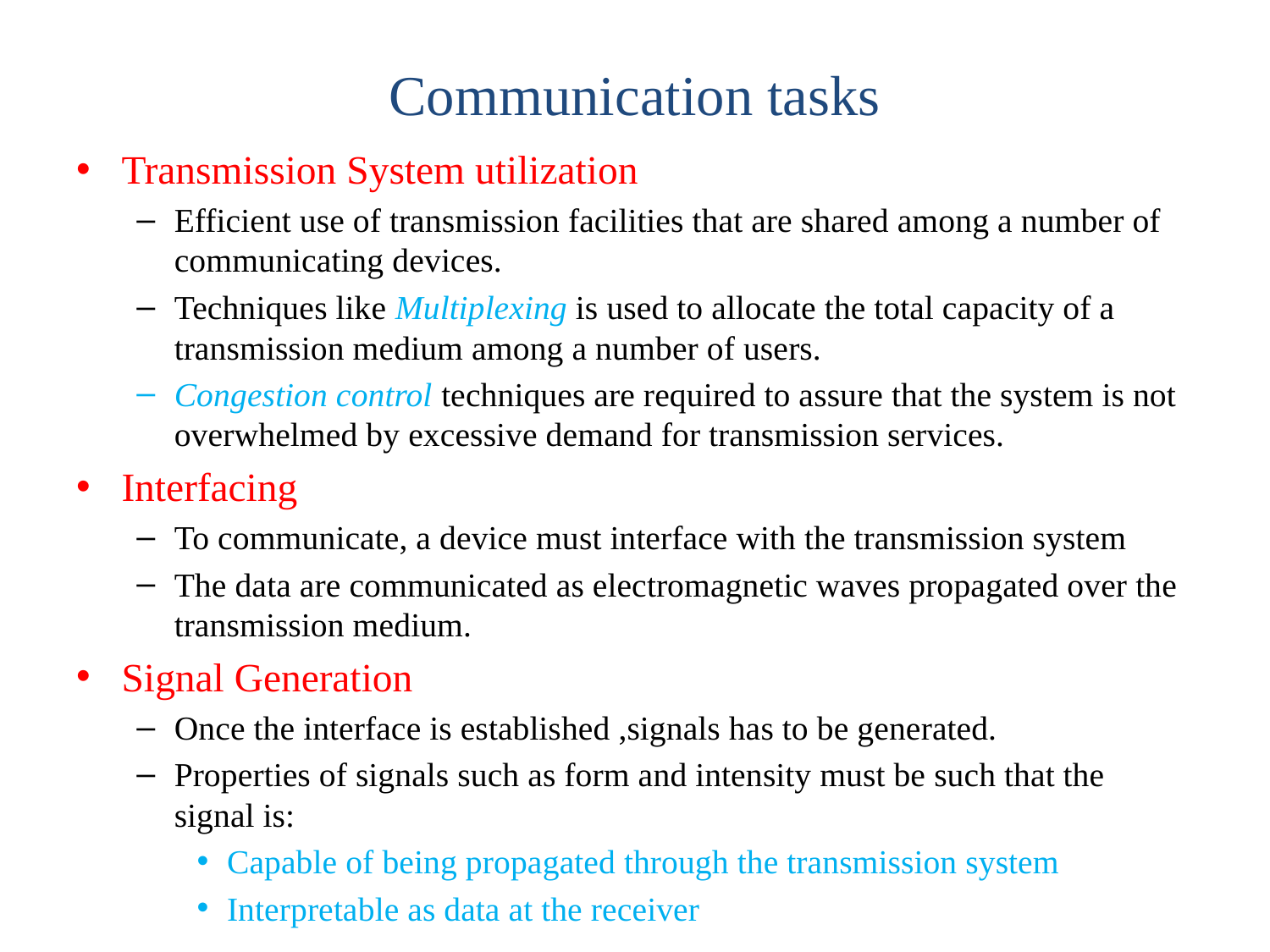

# Communication tasks
Transmission System utilization
Efficient use of transmission facilities that are shared among a number of communicating devices.
Techniques like Multiplexing is used to allocate the total capacity of a transmission medium among a number of users.
Congestion control techniques are required to assure that the system is not overwhelmed by excessive demand for transmission services.
Interfacing
To communicate, a device must interface with the transmission system
The data are communicated as electromagnetic waves propagated over the transmission medium.
Signal Generation
Once the interface is established ,signals has to be generated.
Properties of signals such as form and intensity must be such that the signal is:
Capable of being propagated through the transmission system
Interpretable as data at the receiver